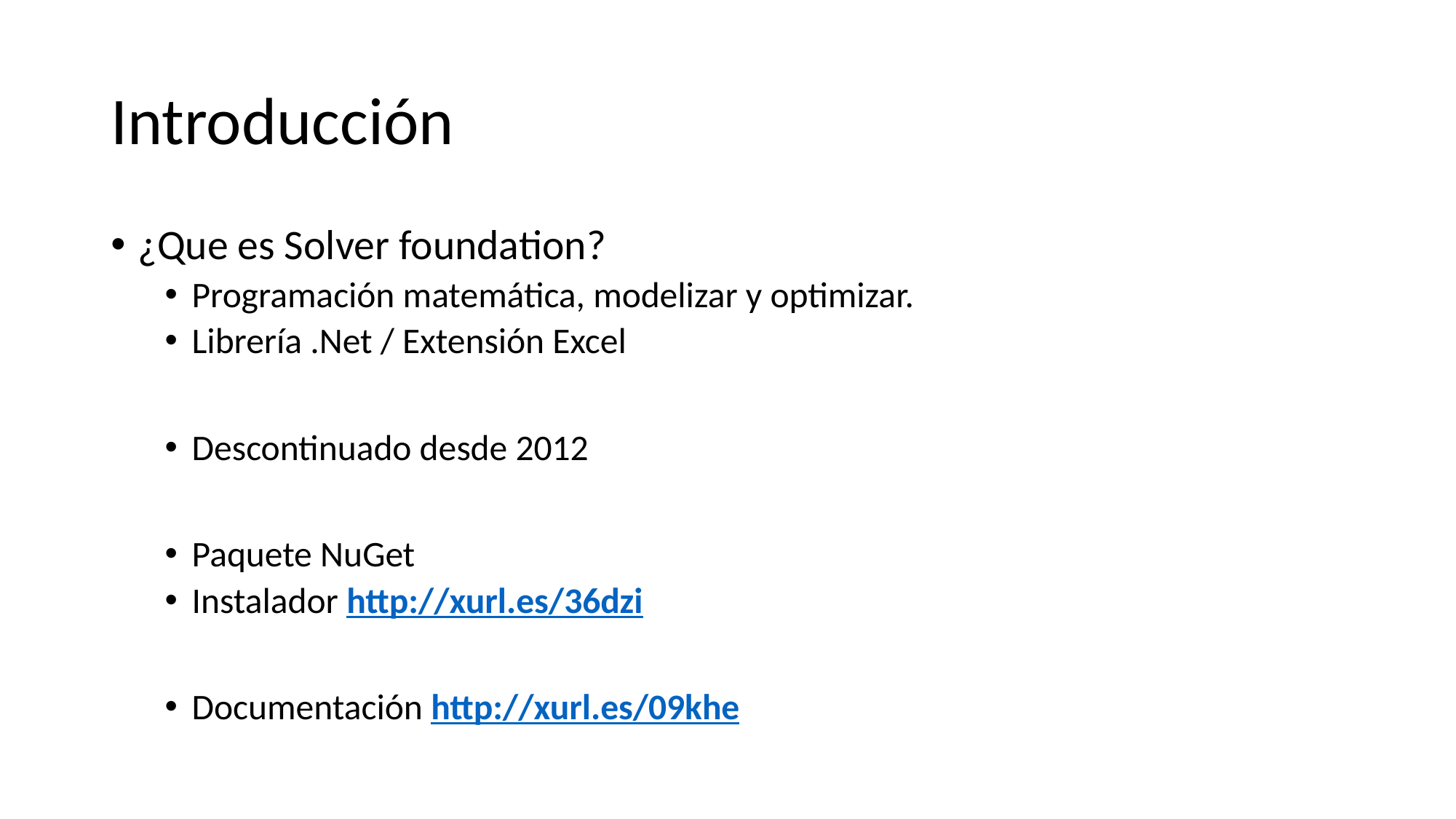

# Introducción
¿Que es Solver foundation?
Programación matemática, modelizar y optimizar.
Librería .Net / Extensión Excel

Descontinuado desde 2012

Paquete NuGet
Instalador http://xurl.es/36dzi

Documentación http://xurl.es/09khe